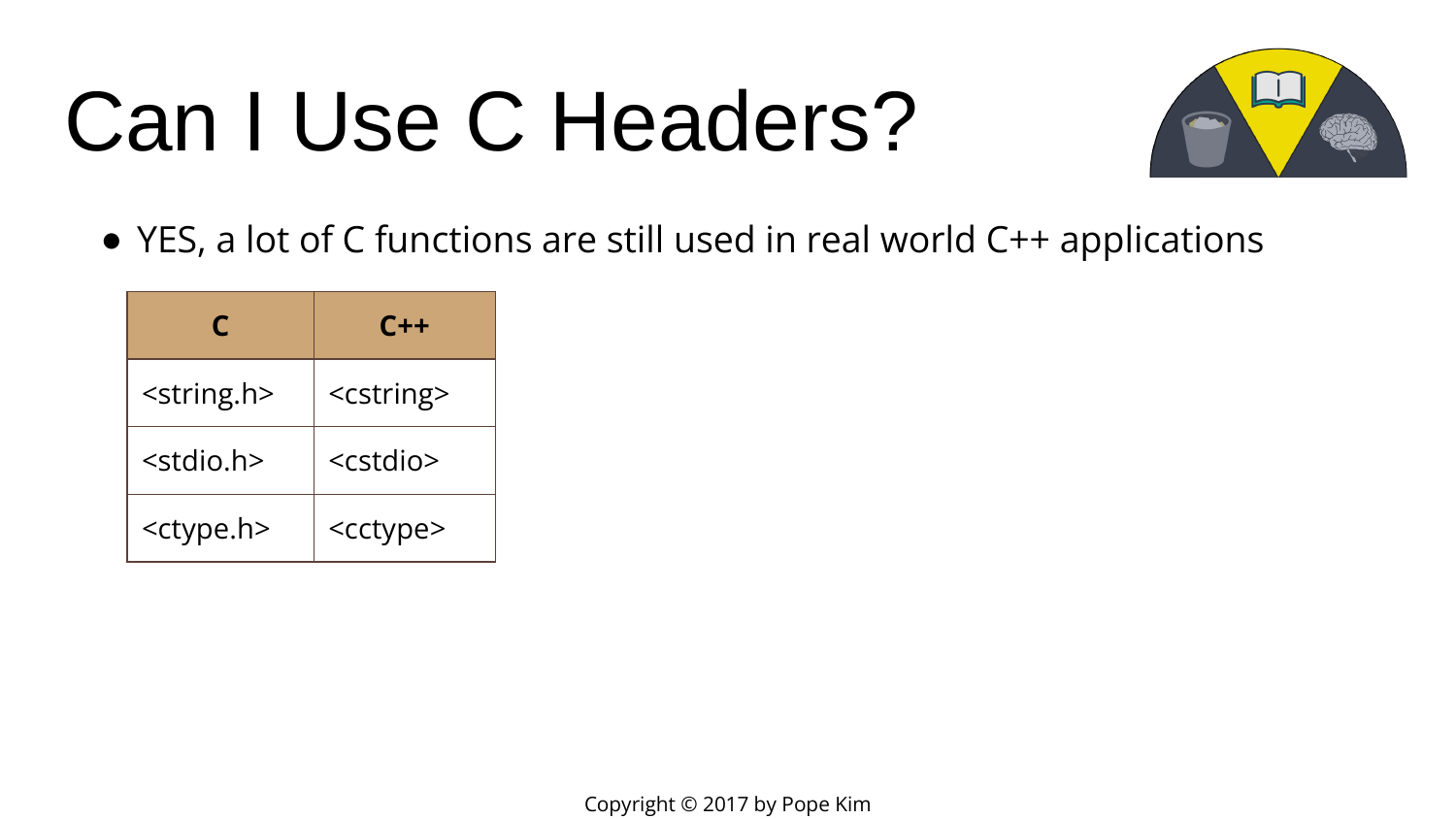

# Can I Use C Headers?
YES, a lot of C functions are still used in real world C++ applications
| C | C++ |
| --- | --- |
| <string.h> | <cstring> |
| <stdio.h> | <cstdio> |
| <ctype.h> | <cctype> |